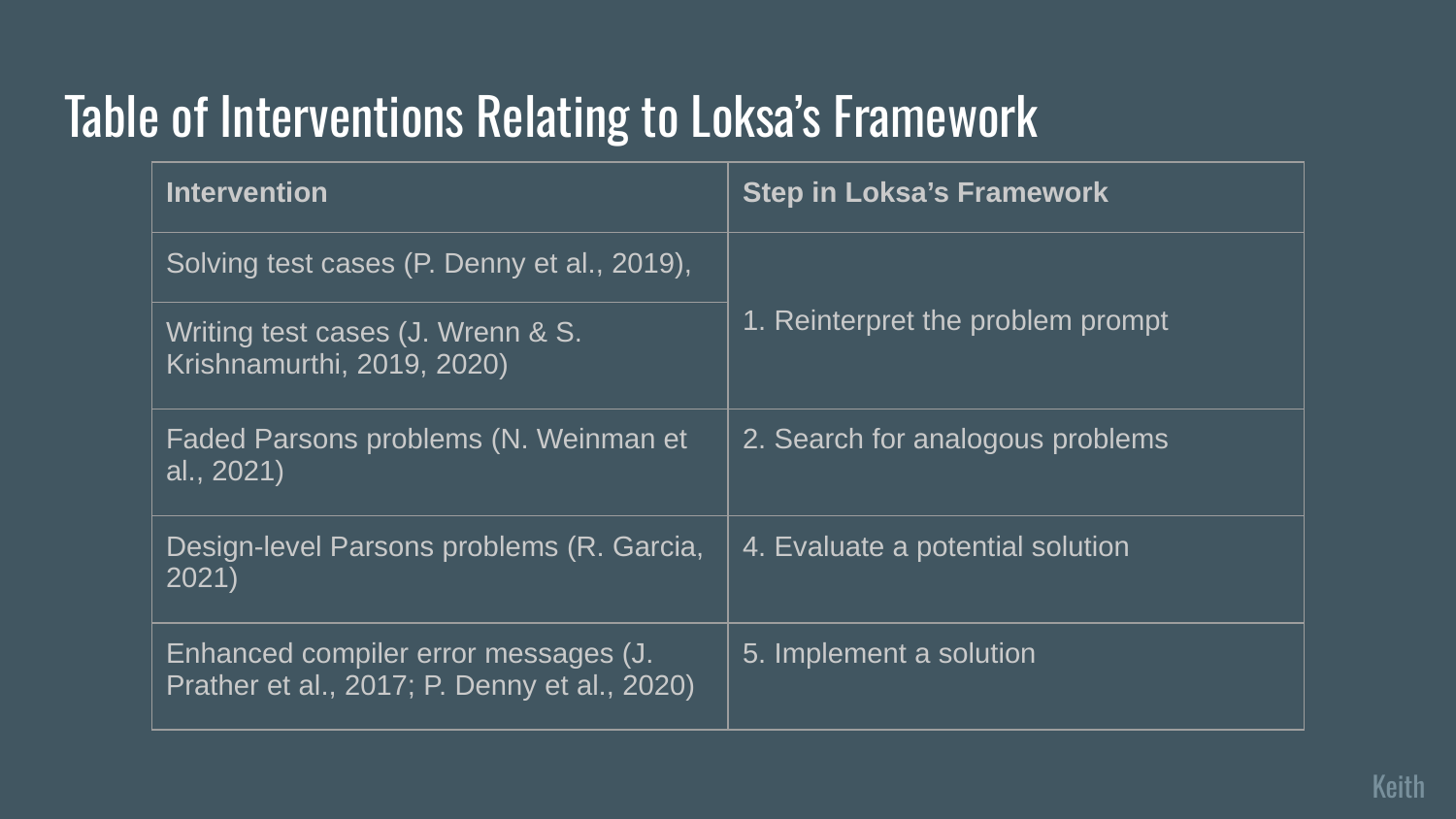

# Table of Interventions Relating to Loksa’s Framework
| Intervention | Step in Loksa’s Framework |
| --- | --- |
| Solving test cases (P. Denny et al., 2019), | 1. Reinterpret the problem prompt |
| Writing test cases (J. Wrenn & S. Krishnamurthi, 2019, 2020) |  |
| Faded Parsons problems (N. Weinman et al., 2021) | 2. Search for analogous problems |
| Design-level Parsons problems (R. Garcia, 2021) | 4. Evaluate a potential solution |
| Enhanced compiler error messages (J. Prather et al., 2017; P. Denny et al., 2020) | 5. Implement a solution |
Keith